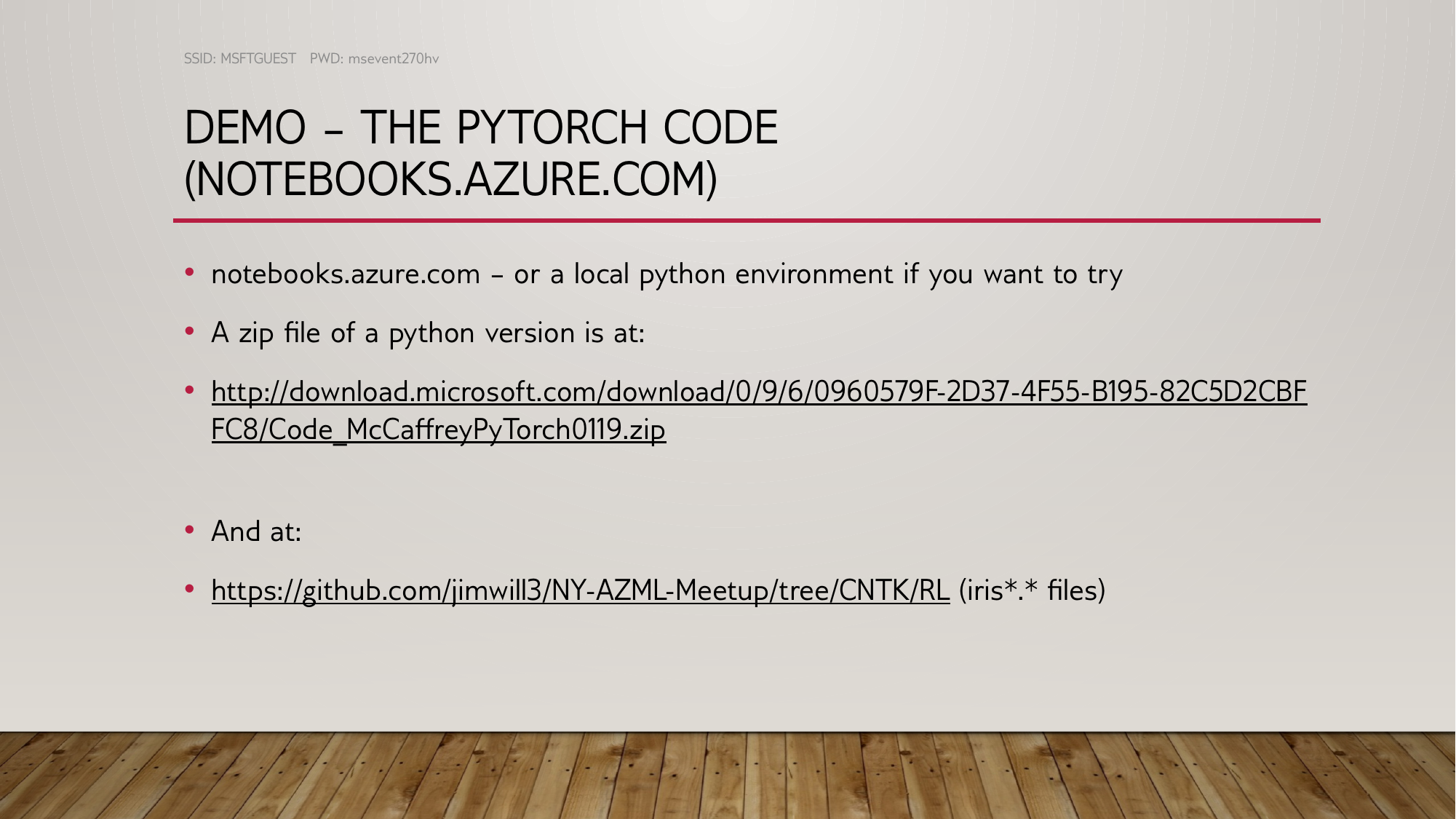

SSID: MSFTGUEST   PWD: msevent270hv
# Demo – the pytorch code (notebooks.azure.com)
notebooks.azure.com – or a local python environment if you want to try
A zip file of a python version is at:
http://download.microsoft.com/download/0/9/6/0960579F-2D37-4F55-B195-82C5D2CBFFC8/Code_McCaffreyPyTorch0119.zip
And at:
https://github.com/jimwill3/NY-AZML-Meetup/tree/CNTK/RL (iris*.* files)